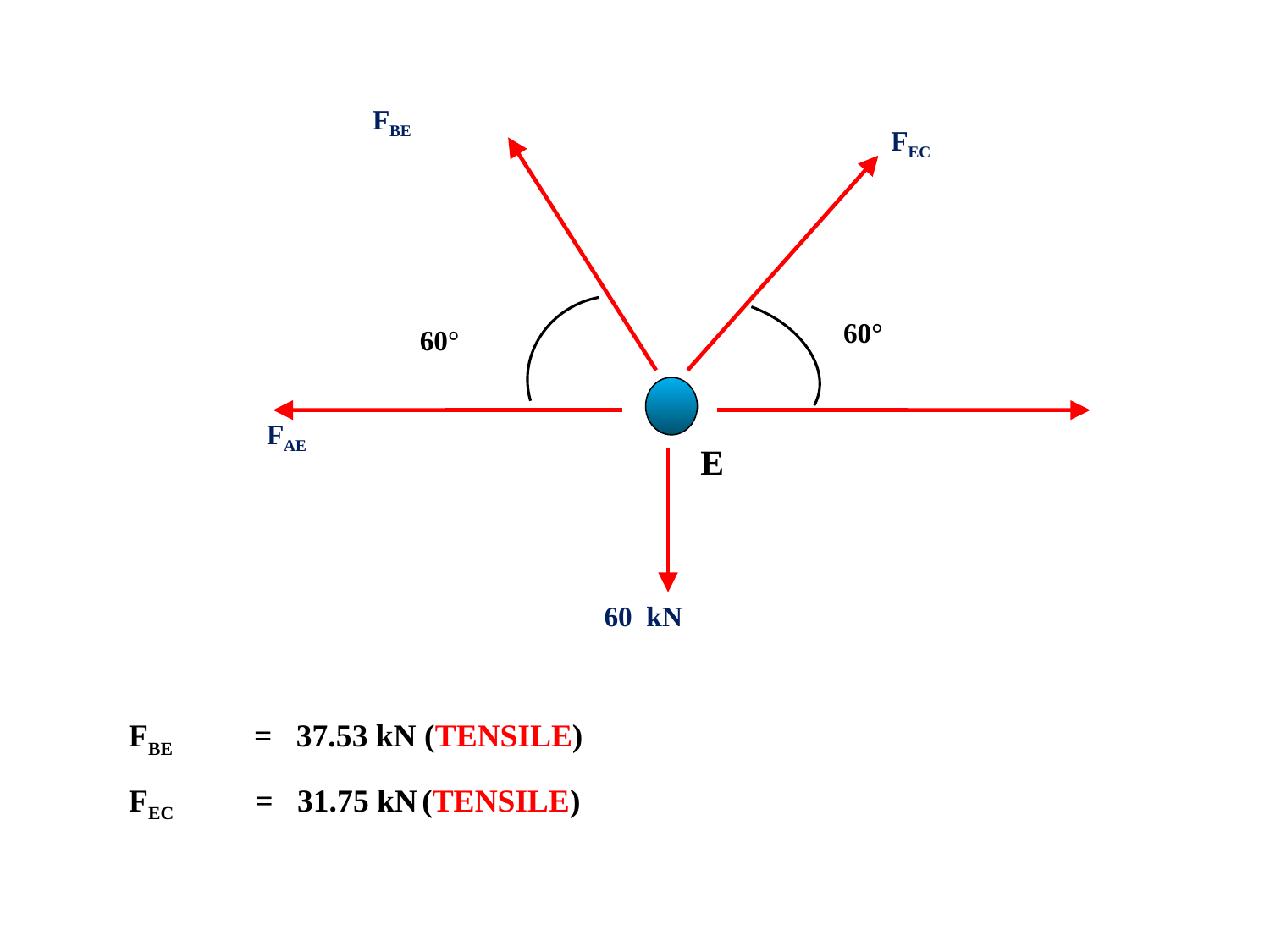

FBE
FEC
60°

60°

FAE

60  kN
E
FBE                =   37.53 kN (TENSILE)
FEC                =   31.75 kN (TENSILE)